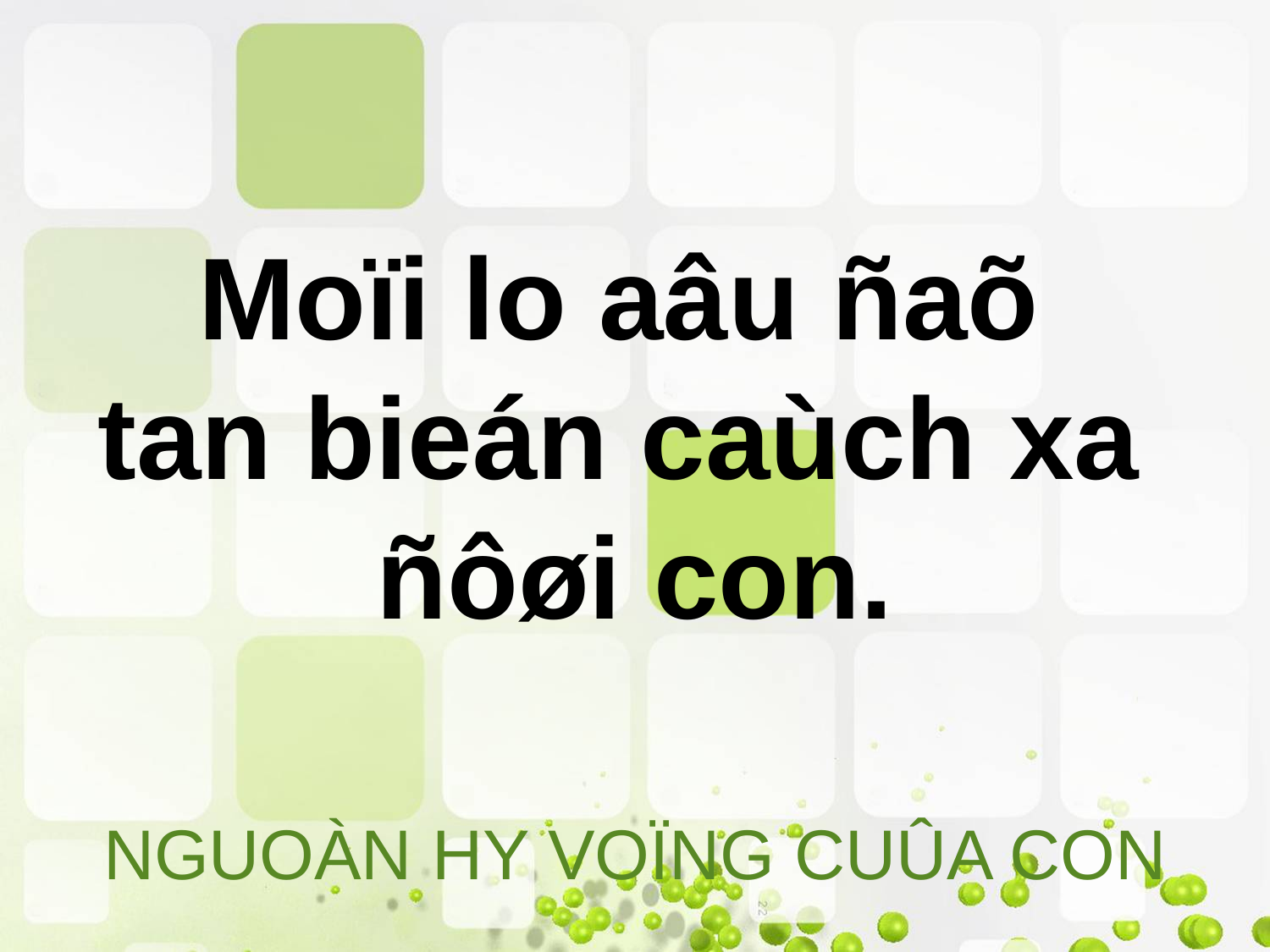

Moïi lo aâu ñaõ
tan bieán caùch xa
ñôøi con.
# NGUOÀN HY VOÏNG CUÛA CON